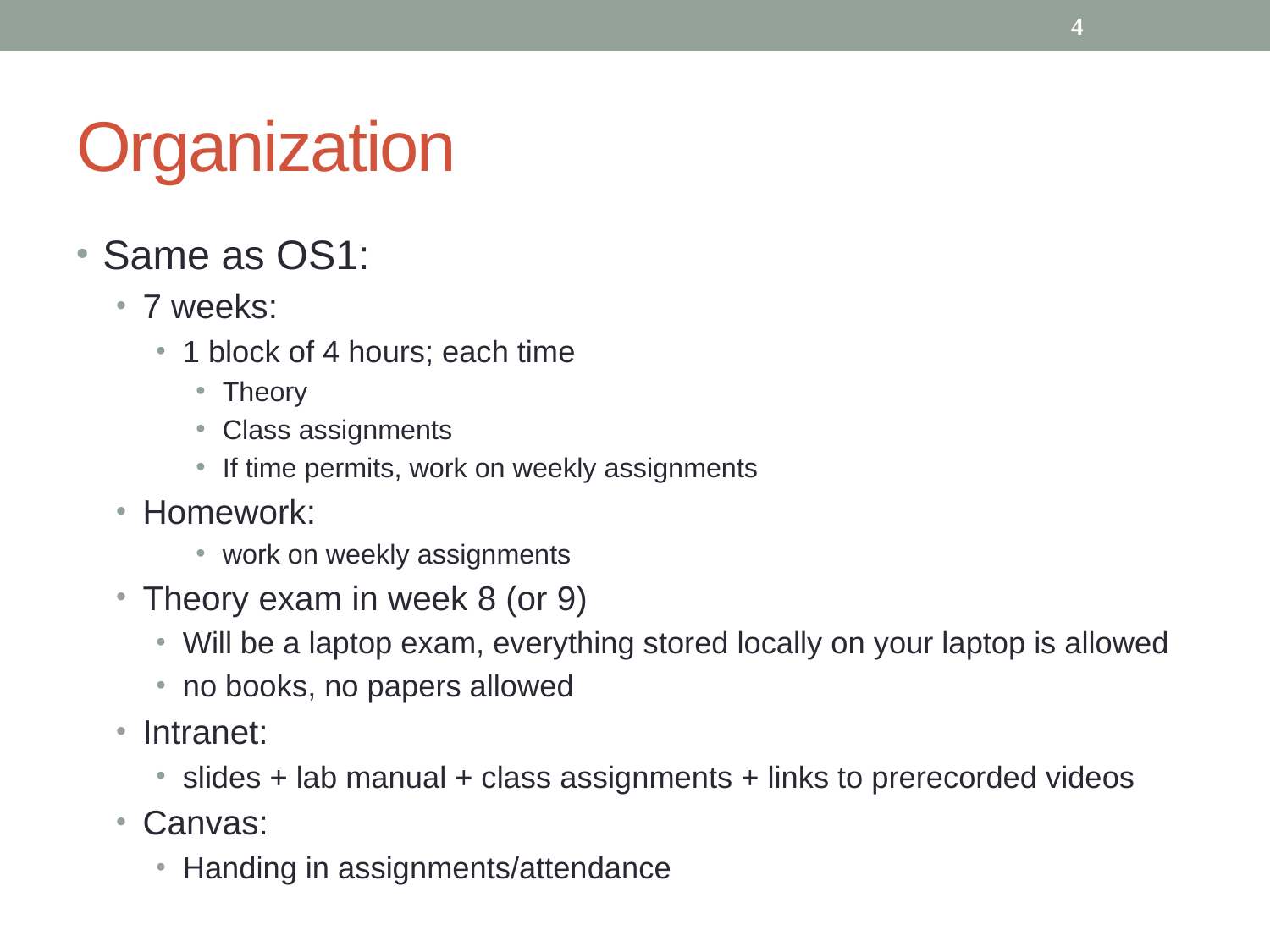

4
# Organization
Same as OS1:
7 weeks:
1 block of 4 hours; each time
Theory
Class assignments
If time permits, work on weekly assignments
Homework:
work on weekly assignments
Theory exam in week 8 (or 9)
Will be a laptop exam, everything stored locally on your laptop is allowed
no books, no papers allowed
Intranet:
slides + lab manual + class assignments + links to prerecorded videos
Canvas:
Handing in assignments/attendance